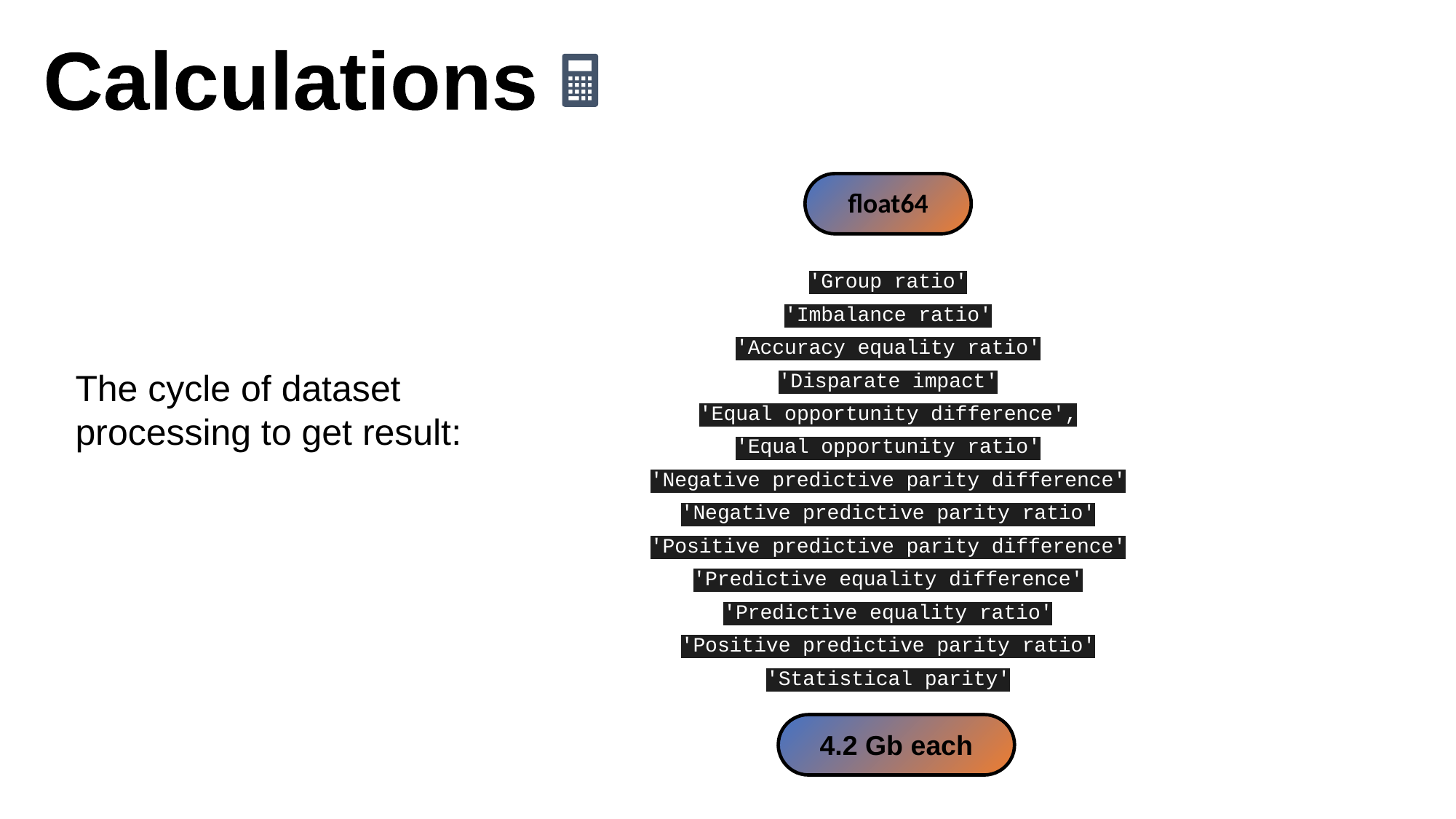

Calculations

float64
'Group ratio'
'Imbalance ratio'
'Accuracy equality ratio'
'Disparate impact'
'Equal opportunity difference',
'Equal opportunity ratio'
'Negative predictive parity difference'
'Negative predictive parity ratio'
'Positive predictive parity difference'
'Predictive equality difference'
'Predictive equality ratio'
'Positive predictive parity ratio'
'Statistical parity'
The cycle of dataset processing to get result:
4.2 Gb each